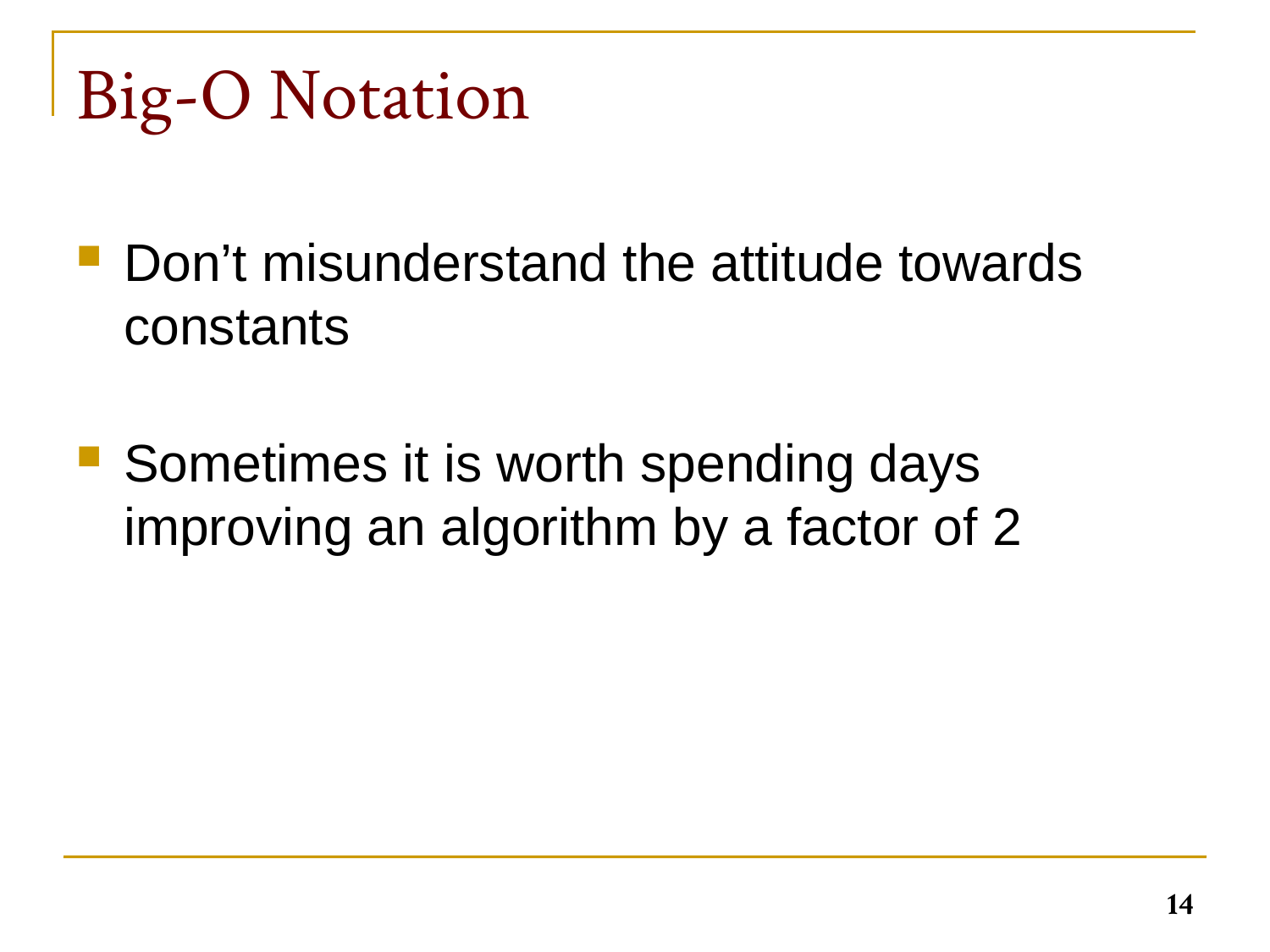

# Big-O Notation
Don’t misunderstand the attitude towards constants
Sometimes it is worth spending days improving an algorithm by a factor of 2
14